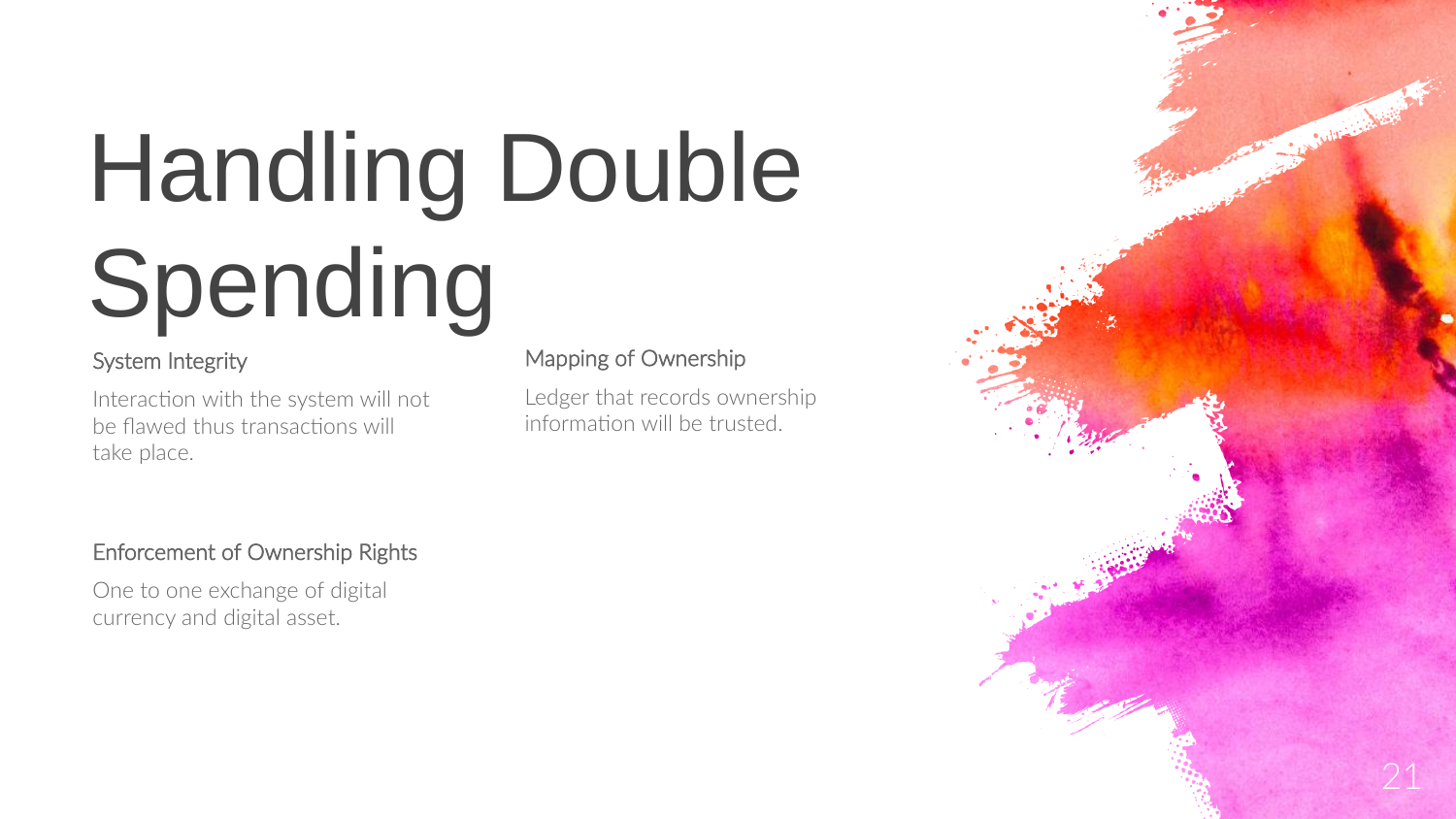

# Handling Double Spending
Mapping of Ownership
Ledger that records ownership information will be trusted.
System Integrity
Interaction with the system will not be flawed thus transactions will take place.
Enforcement of Ownership Rights
One to one exchange of digital currency and digital asset.
21